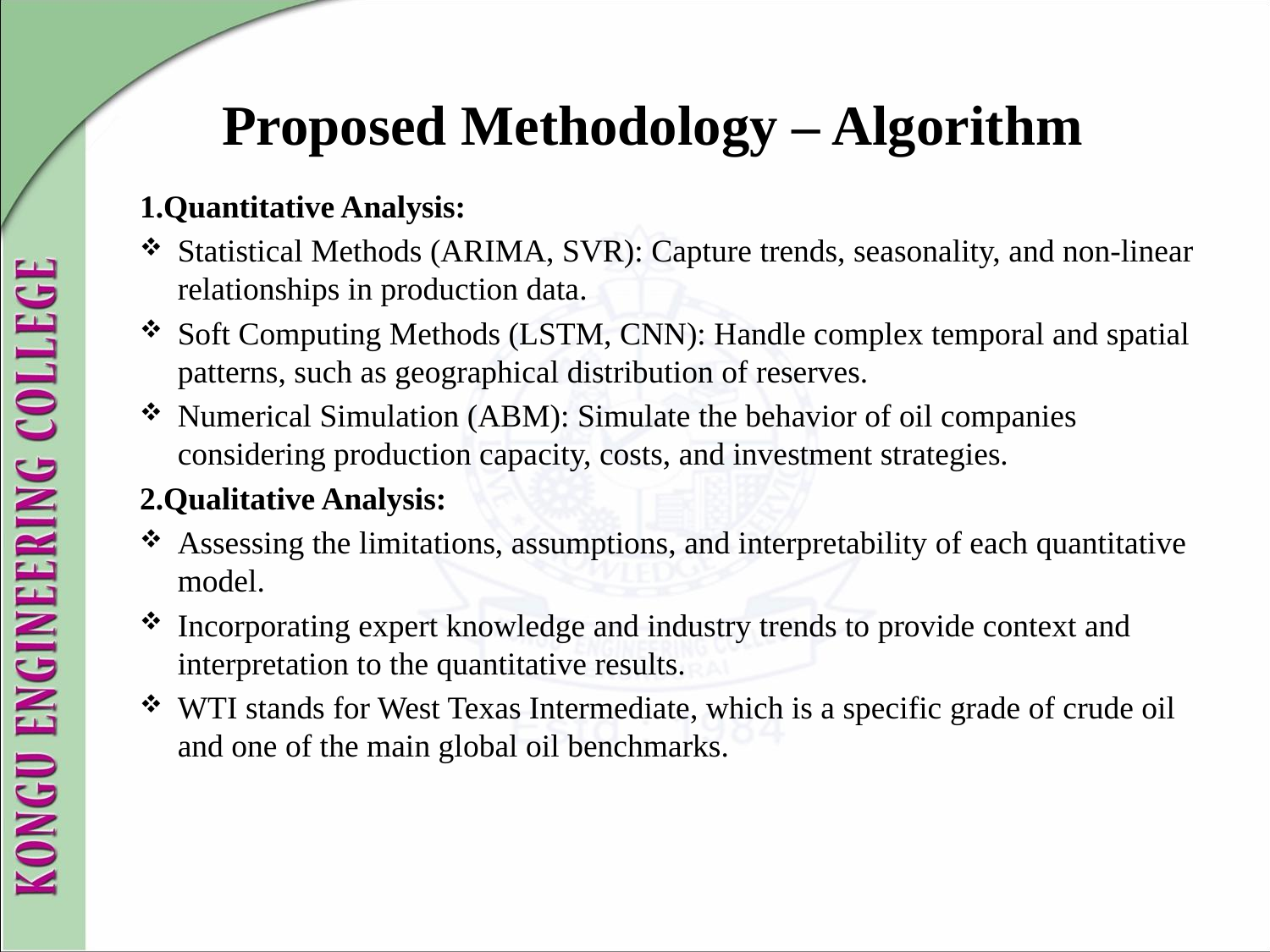

# Proposed Methodology – Algorithm
1.Quantitative Analysis:
Statistical Methods (ARIMA, SVR): Capture trends, seasonality, and non-linear relationships in production data.
Soft Computing Methods (LSTM, CNN): Handle complex temporal and spatial patterns, such as geographical distribution of reserves.
Numerical Simulation (ABM): Simulate the behavior of oil companies considering production capacity, costs, and investment strategies.
2.Qualitative Analysis:
Assessing the limitations, assumptions, and interpretability of each quantitative model.
Incorporating expert knowledge and industry trends to provide context and interpretation to the quantitative results.
WTI stands for West Texas Intermediate, which is a specific grade of crude oil and one of the main global oil benchmarks.